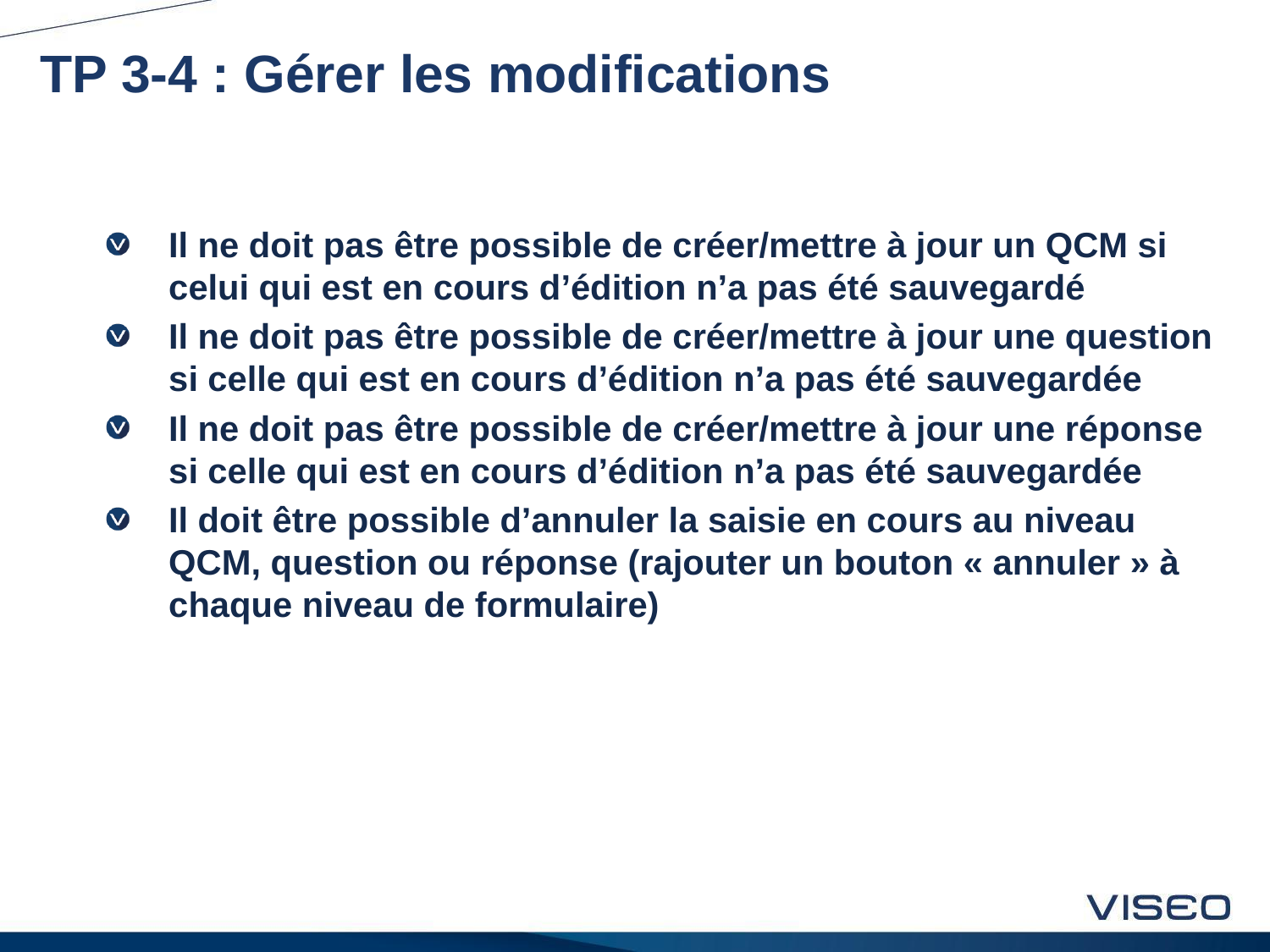

# TP 3-4 : Gérer les modifications
Il ne doit pas être possible de créer/mettre à jour un QCM si celui qui est en cours d’édition n’a pas été sauvegardé
Il ne doit pas être possible de créer/mettre à jour une question si celle qui est en cours d’édition n’a pas été sauvegardée
Il ne doit pas être possible de créer/mettre à jour une réponse si celle qui est en cours d’édition n’a pas été sauvegardée
Il doit être possible d’annuler la saisie en cours au niveau QCM, question ou réponse (rajouter un bouton « annuler » à chaque niveau de formulaire)